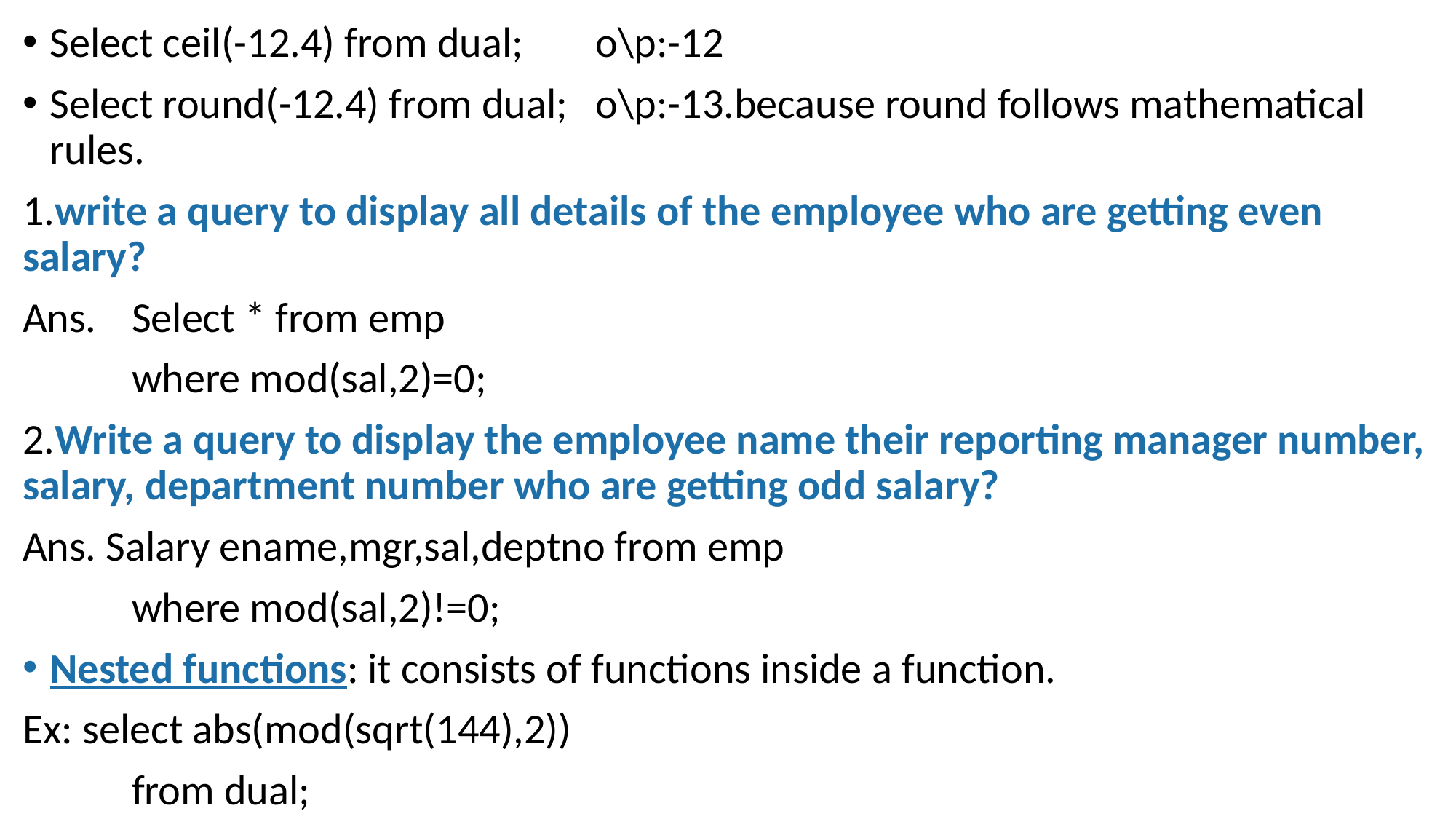

Select ceil(-12.4) from dual;	o\p:-12
Select round(-12.4) from dual;	o\p:-13.because round follows mathematical rules.
1.write a query to display all details of the employee who are getting even salary?
Ans.	Select * from emp
	where mod(sal,2)=0;
2.Write a query to display the employee name their reporting manager number, salary, department number who are getting odd salary?
Ans. Salary ename,mgr,sal,deptno from emp
	where mod(sal,2)!=0;
Nested functions: it consists of functions inside a function.
Ex: select abs(mod(sqrt(144),2))
	from dual;